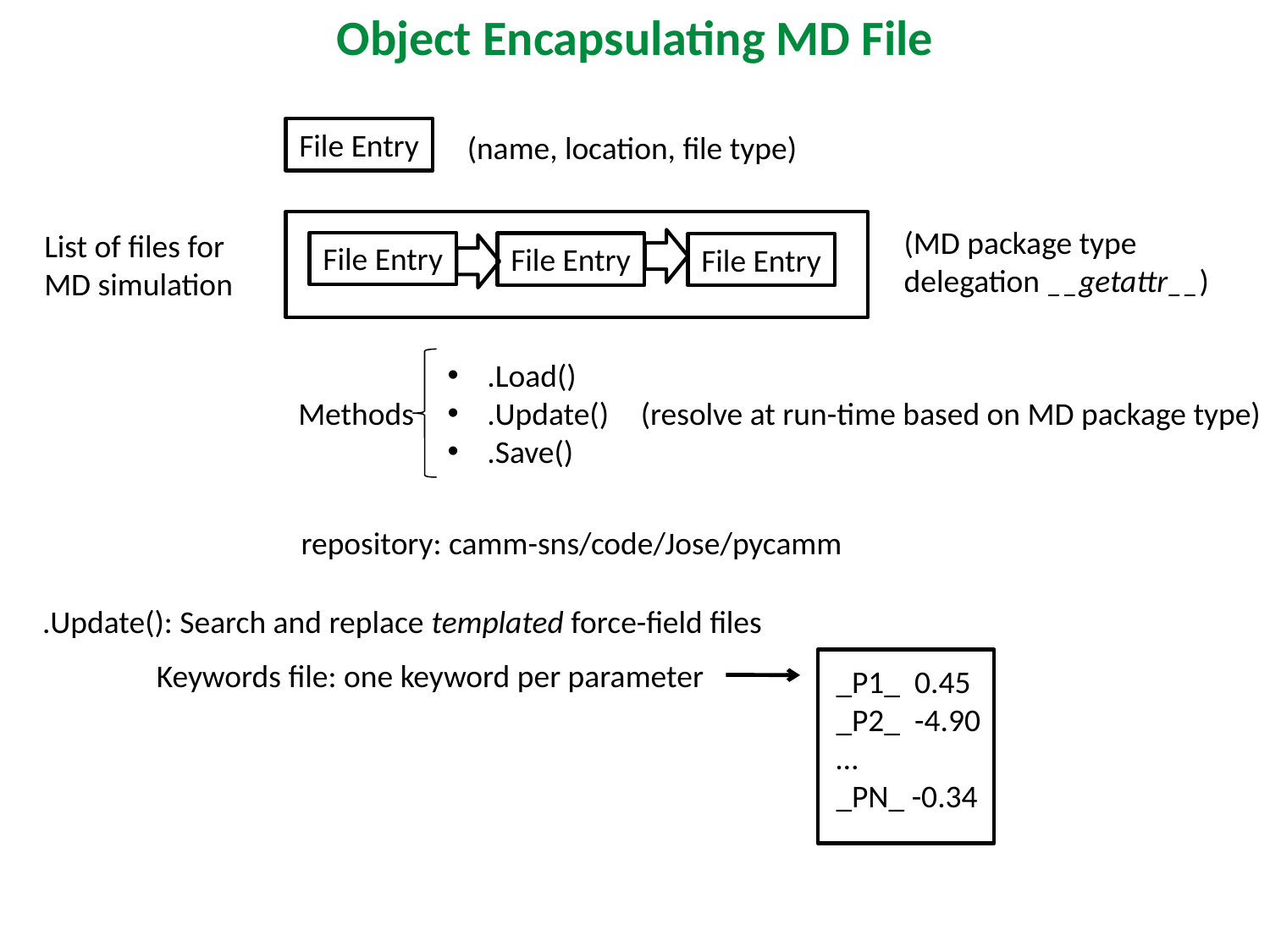

Object Encapsulating MD File

File Entry
(name, location, file type)

(MD package type
delegation __getattr__)
List of files for MD simulation

File Entry

File Entry

File Entry

.Load()
.Update()
.Save()
Methods
(resolve at run-time based on MD package type)
repository: camm-sns/code/Jose/pycamm
.Update(): Search and replace templated force-field files
Keywords file: one keyword per parameter

_P1_  0.45
_P2_  -4.90
…
_PN_ -0.34